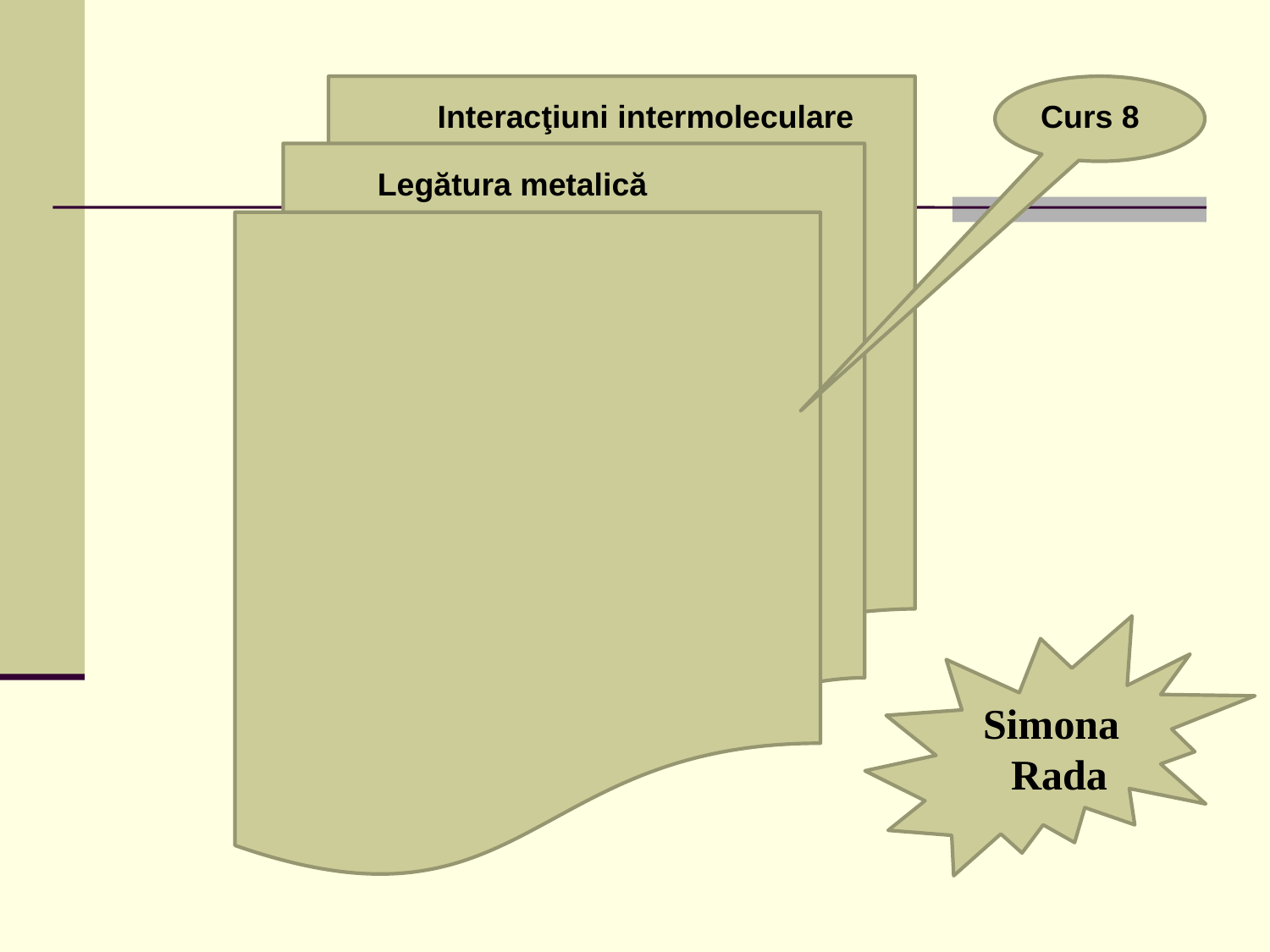

Interacţiuni intermoleculare
Curs 8

Legătura metalică

    Simona
      Rada